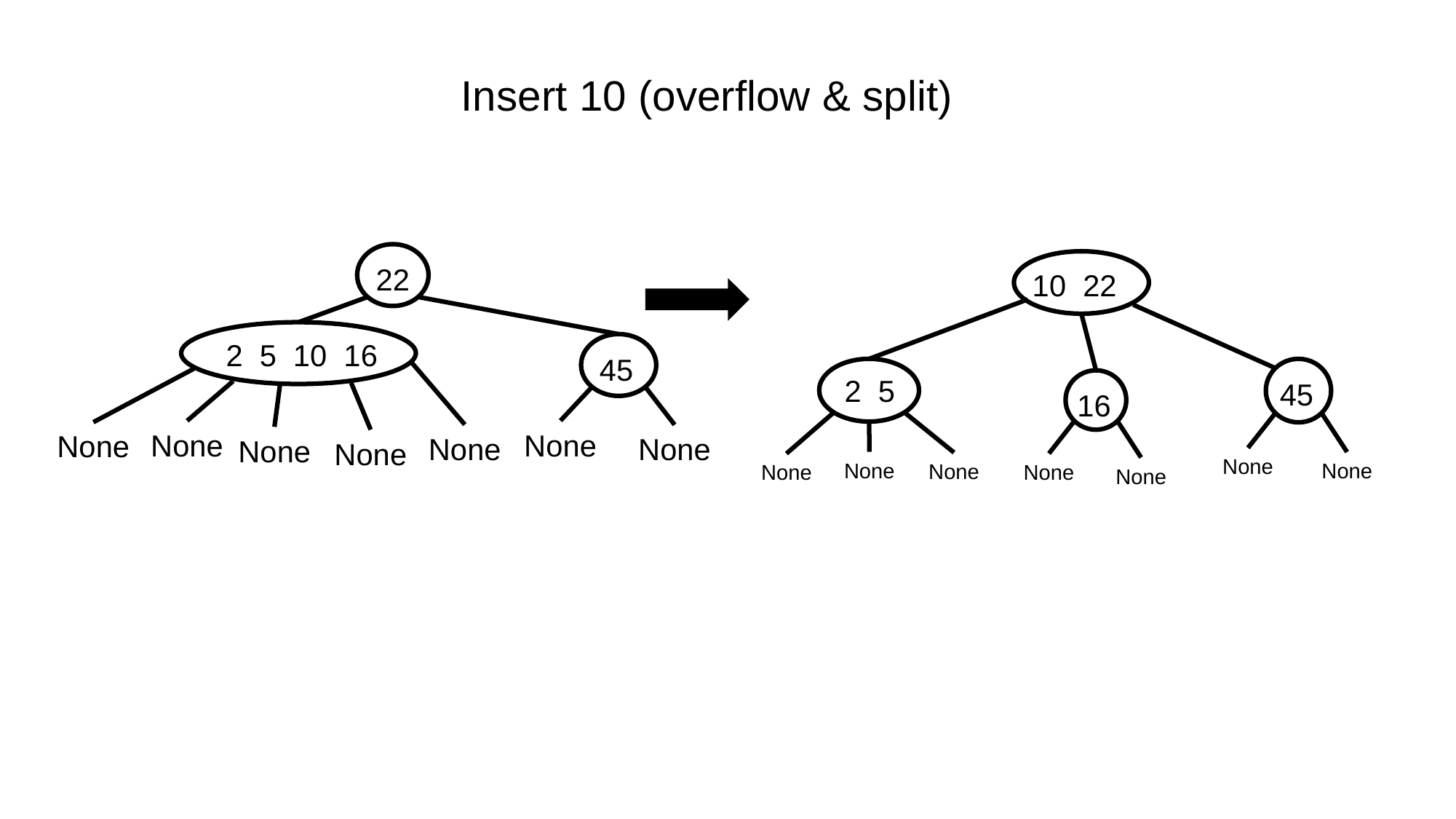

Insert 10 (overflow & split)

22

2  5  10  16

45
None
None
None
None
None
None
None

10  22

2  5
None
None
None

45
None
None

16
None
None